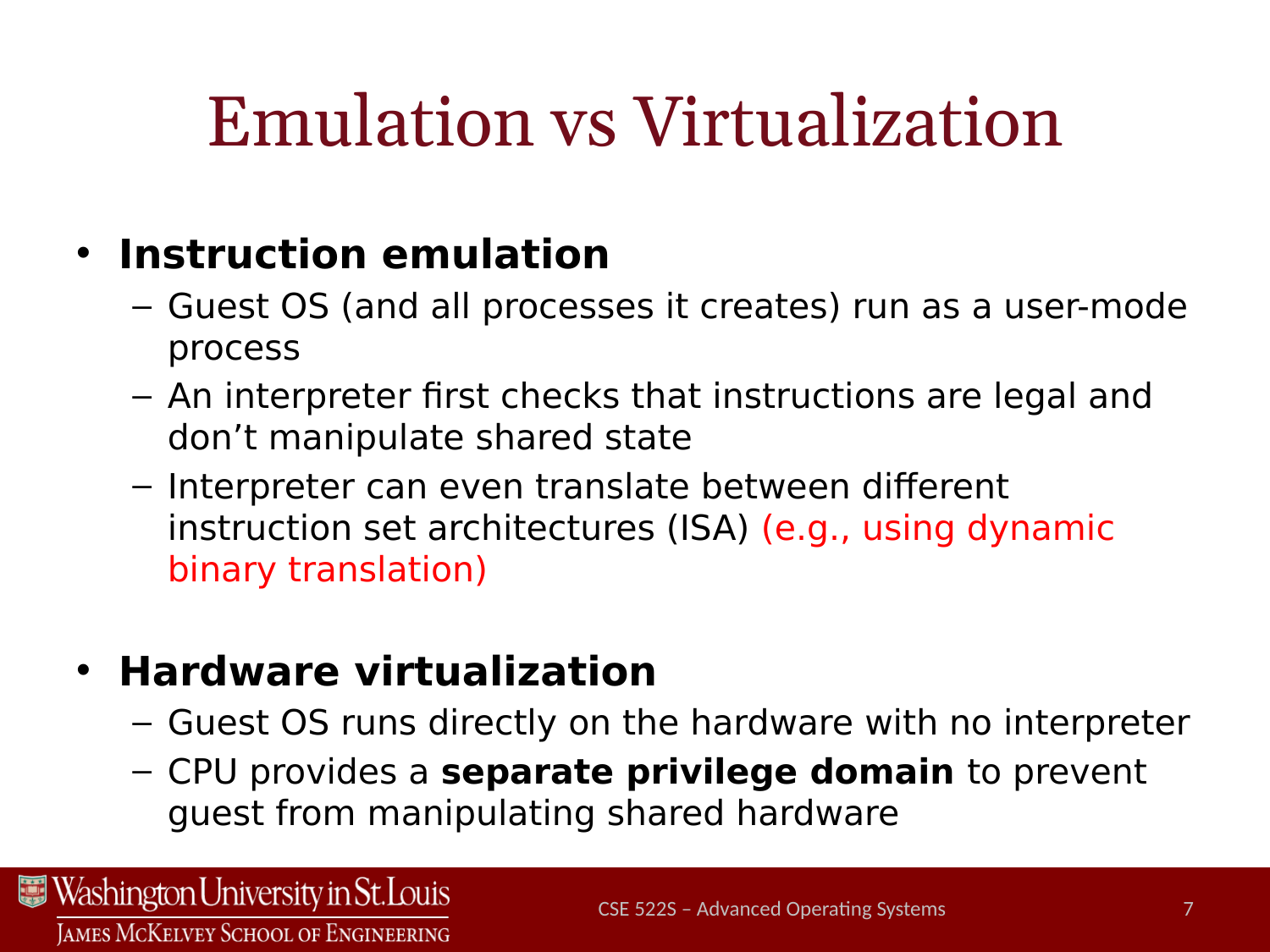

# Emulation vs Virtualization
Instruction emulation
Guest OS (and all processes it creates) run as a user-mode process
An interpreter first checks that instructions are legal and don’t manipulate shared state
Interpreter can even translate between different instruction set architectures (ISA) (e.g., using dynamic binary translation)

Hardware virtualization
Guest OS runs directly on the hardware with no interpreter
CPU provides a separate privilege domain to prevent guest from manipulating shared hardware
CSE 522S – Advanced Operating Systems
7